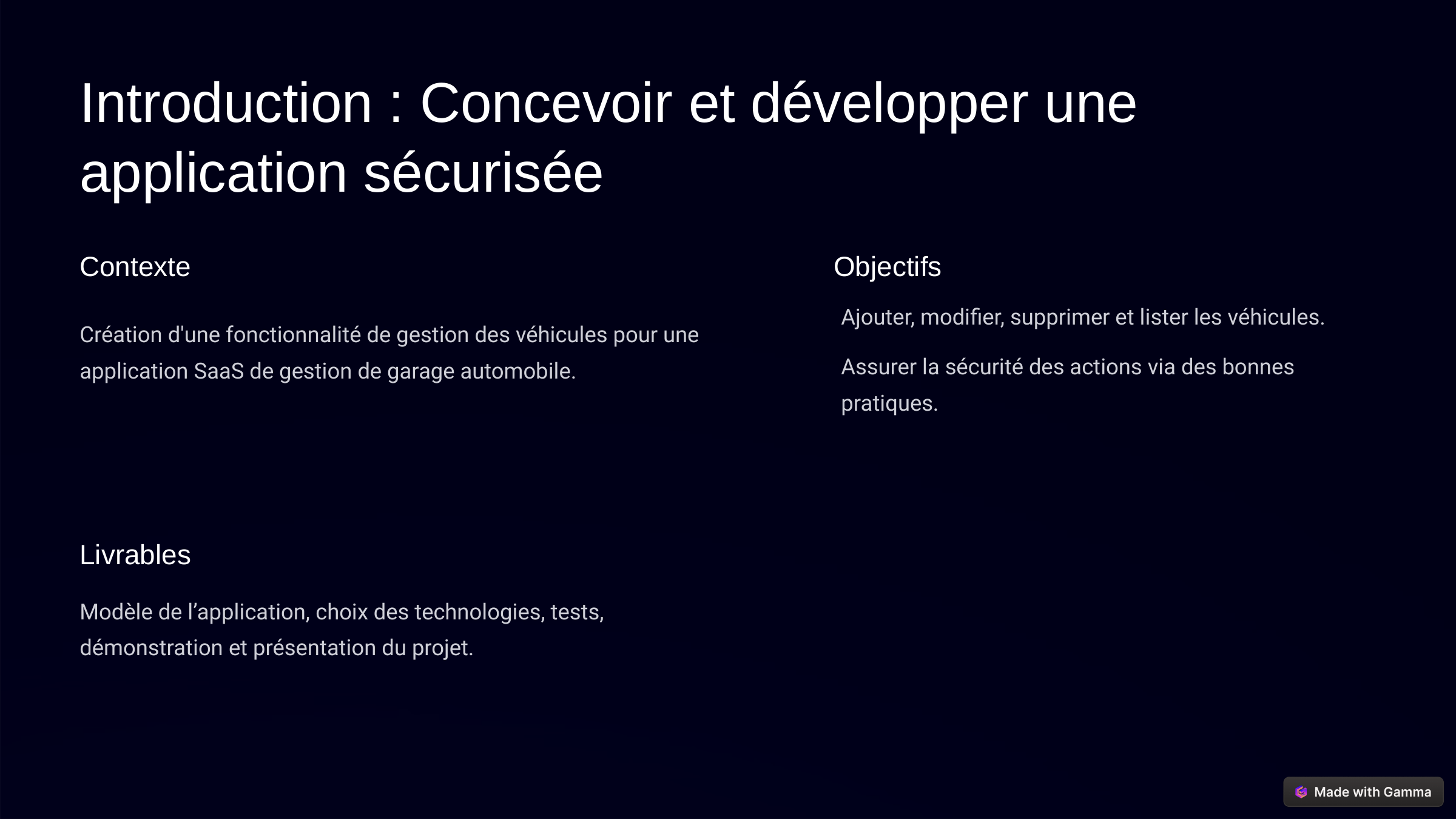

Introduction : Concevoir et développer une application sécurisée
Contexte
Objectifs
Ajouter, modifier, supprimer et lister les véhicules.
Création d'une fonctionnalité de gestion des véhicules pour une application SaaS de gestion de garage automobile.
Assurer la sécurité des actions via des bonnes pratiques.
Livrables
Modèle de l’application, choix des technologies, tests, démonstration et présentation du projet.